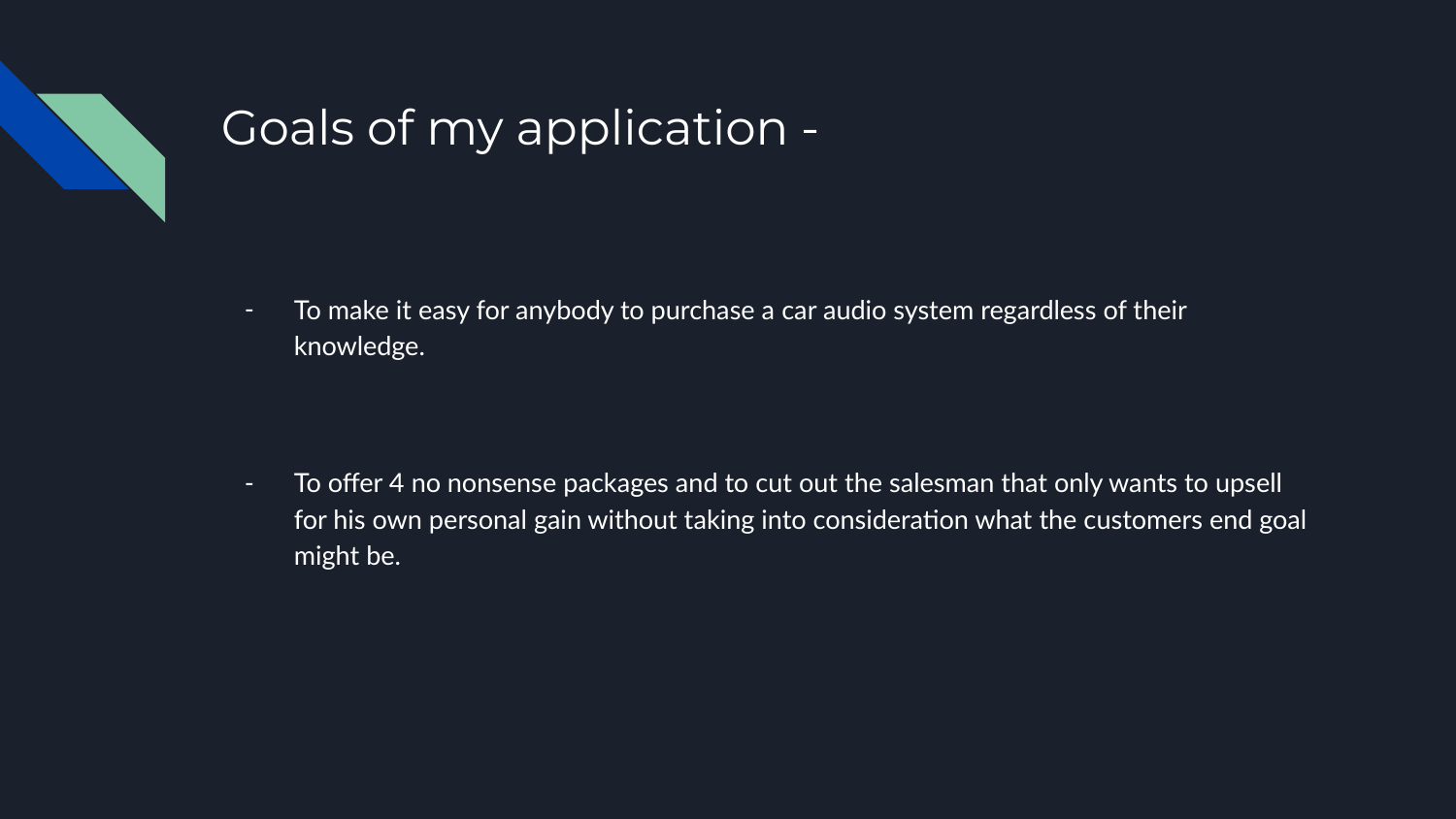

# Goals of my application -
To make it easy for anybody to purchase a car audio system regardless of their knowledge.

To offer 4 no nonsense packages and to cut out the salesman that only wants to upsell for his own personal gain without taking into consideration what the customers end goal might be.